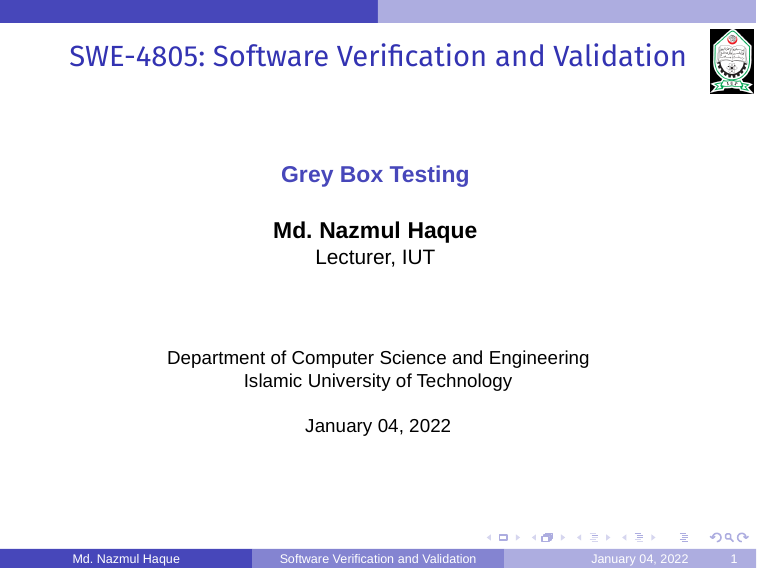

SWE-4805: Software Verification and Validation
Grey Box Testing

Md. Nazmul Haque
Lecturer, IUT

Department of Computer Science and Engineering
Islamic University of Technology

January 04, 2022